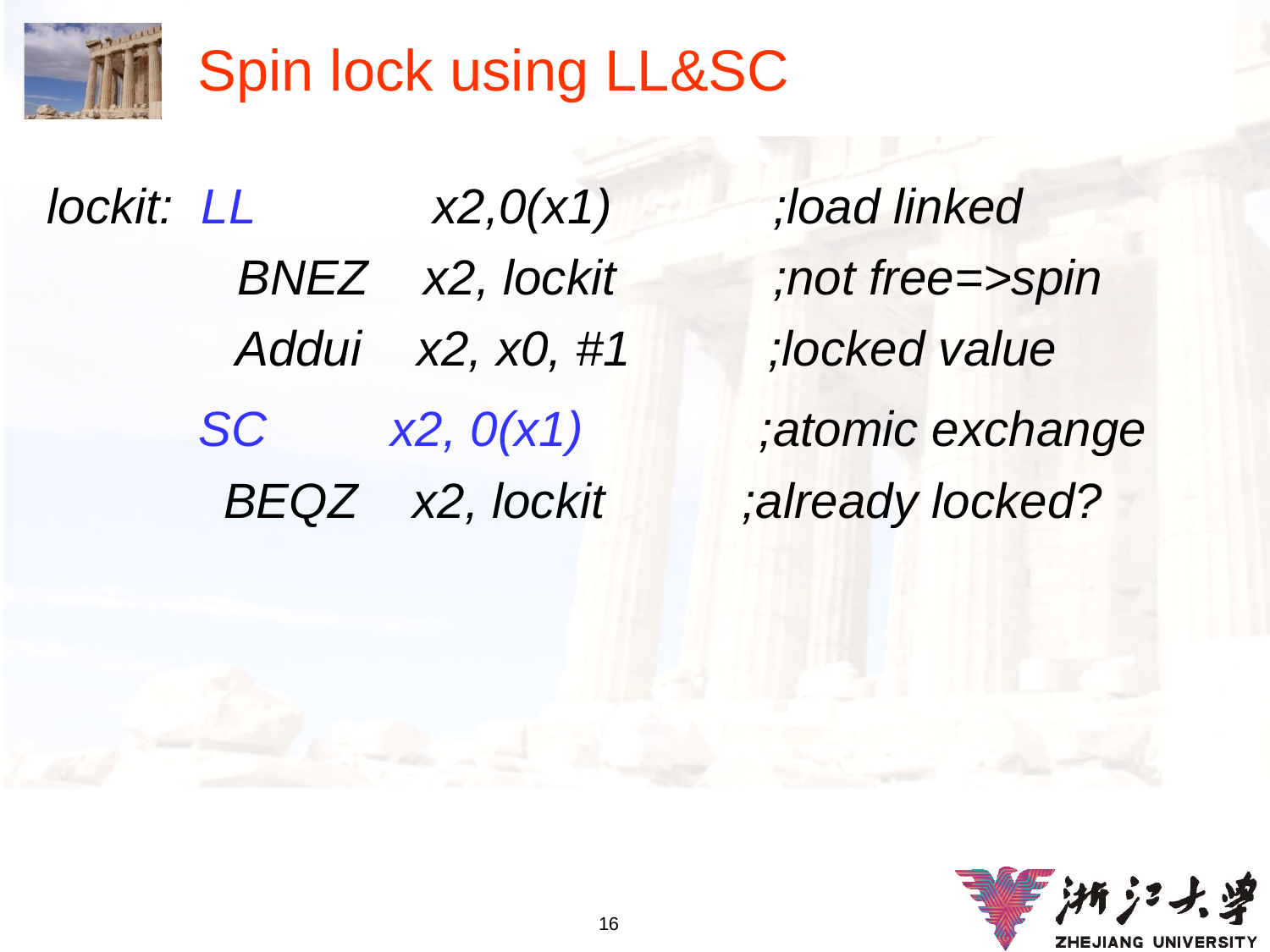

# Spin lock using LL&SC
lockit:  LL	       x2,0(x1) 	    ;load linked
	  BNEZ    x2, lockit 	    ;not free=>spin
	  Addui    x2, x0, #1          ;locked value
           SC         x2, 0(x1) 	   ;atomic exchange
	 BEQZ    x2, lockit          ;already locked?